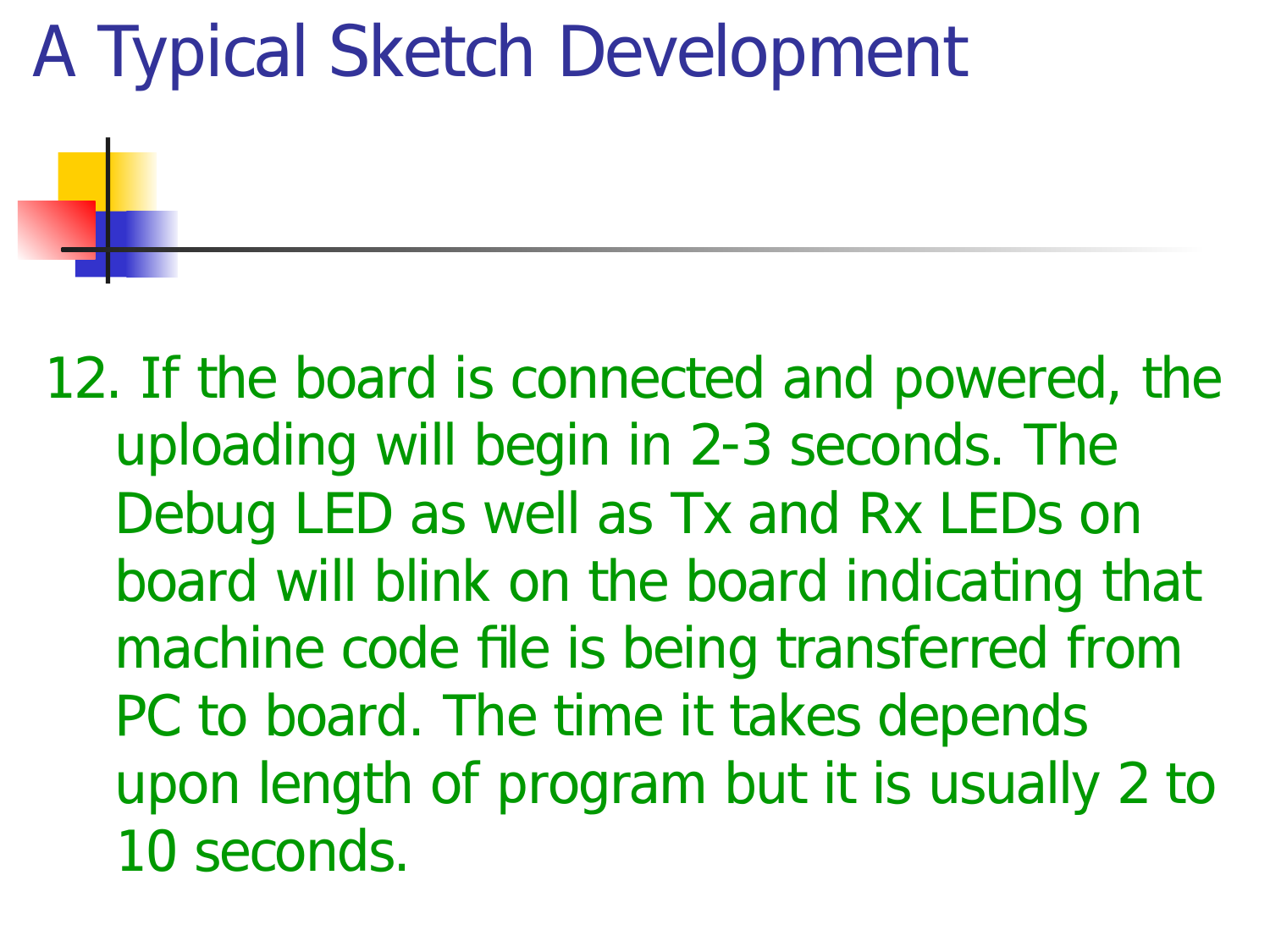

# A Typical Sketch Development

12. If the board is connected and powered, the uploading will begin in 2-3 seconds. The Debug LED as well as Tx and Rx LEDs on board will blink on the board indicating that machine code file is being transferred from PC to board. The time it takes depends upon length of program but it is usually 2 to 10 seconds.